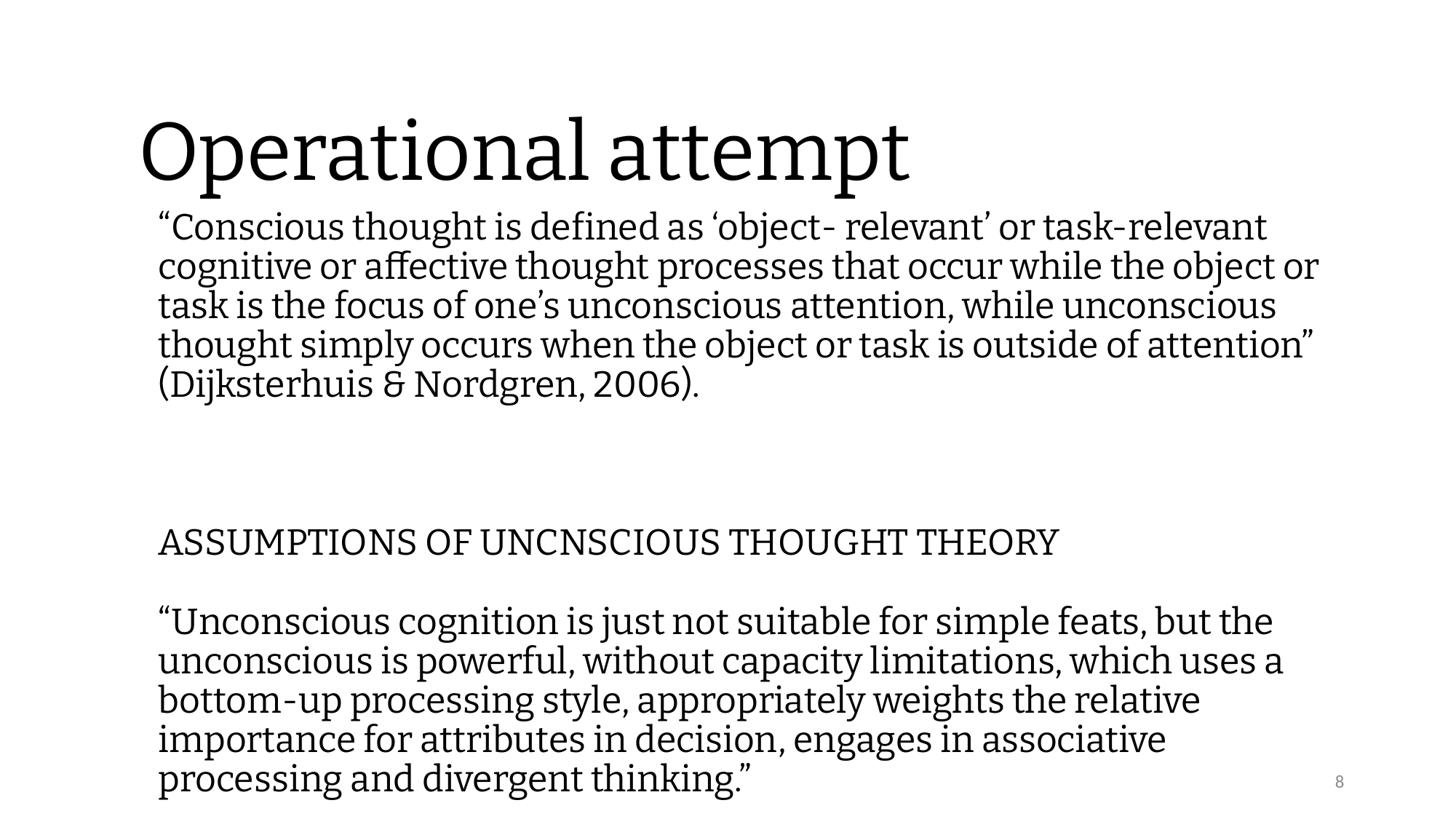

# Operational attempt
“Conscious thought is defined as ‘object- relevant’ or task-relevant cognitive or affective thought processes that occur while the object or task is the focus of one’s unconscious attention, while unconscious thought simply occurs when the object or task is outside of attention” (Dijksterhuis & Nordgren, 2006).

ASSUMPTIONS OF UNCNSCIOUS THOUGHT THEORY
“Unconscious cognition is just not suitable for simple feats, but the unconscious is powerful, without capacity limitations, which uses a bottom-up processing style, appropriately weights the relative importance for attributes in decision, engages in associative processing and divergent thinking.”

8